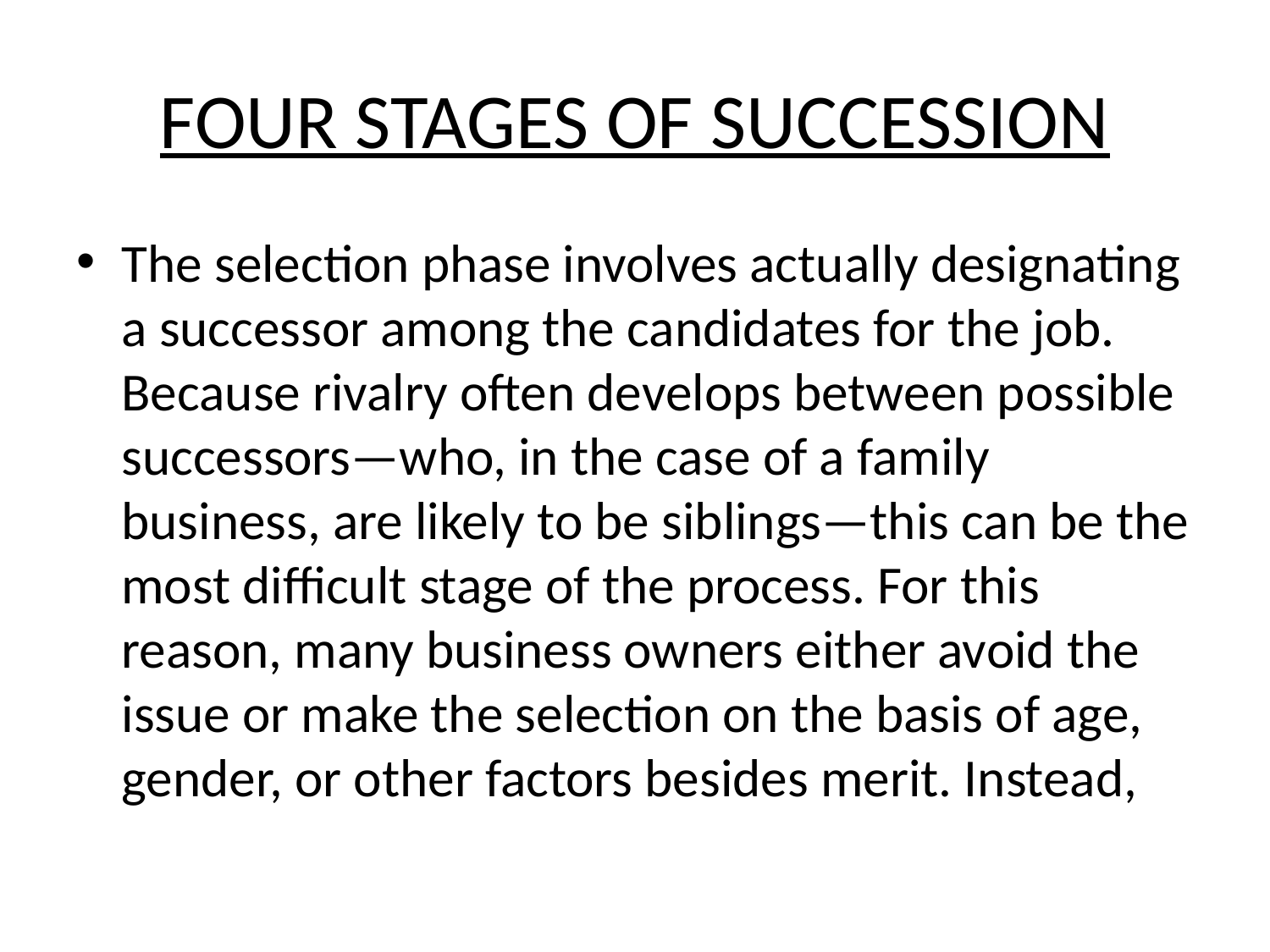

# FOUR STAGES OF SUCCESSION
The selection phase involves actually designating a successor among the candidates for the job. Because rivalry often develops between possible successors—who, in the case of a family business, are likely to be siblings—this can be the most difficult stage of the process. For this reason, many business owners either avoid the issue or make the selection on the basis of age, gender, or other factors besides merit. Instead,